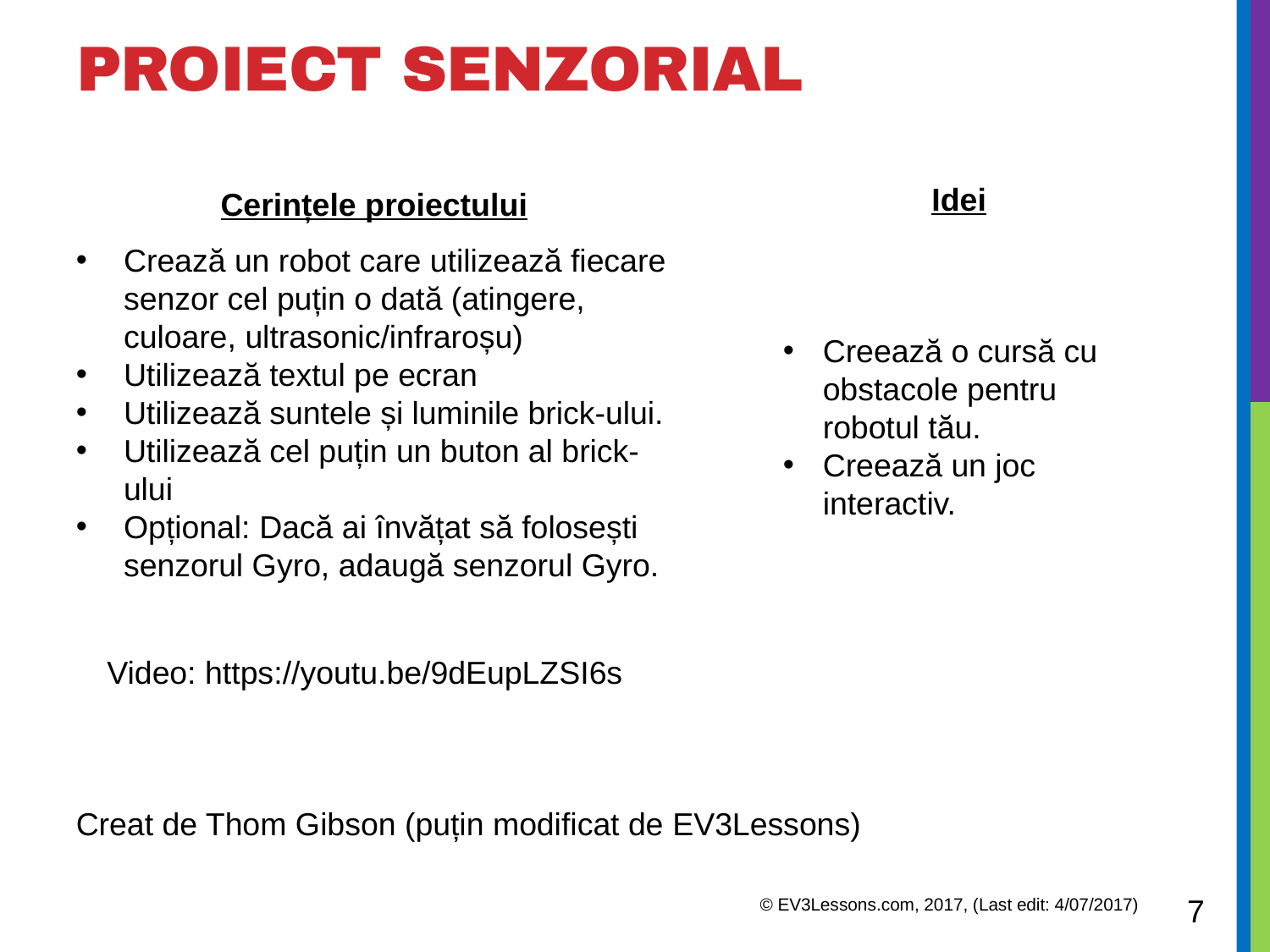

# Proiect senzorial
Idei
Cerințele proiectului
Crează un robot care utilizează fiecare senzor cel puțin o dată (atingere, culoare, ultrasonic/infraroșu)
Utilizează textul pe ecran
Utilizează suntele și luminile brick-ului.
Utilizează cel puțin un buton al brick-ului
Opțional: Dacă ai învățat să folosești senzorul Gyro, adaugă senzorul Gyro.
Creează o cursă cu obstacole pentru robotul tău.
Creează un joc interactiv.
Video: https://youtu.be/9dEupLZSI6s
Creat de Thom Gibson (puțin modificat de EV3Lessons)
7
© EV3Lessons.com, 2017, (Last edit: 4/07/2017)